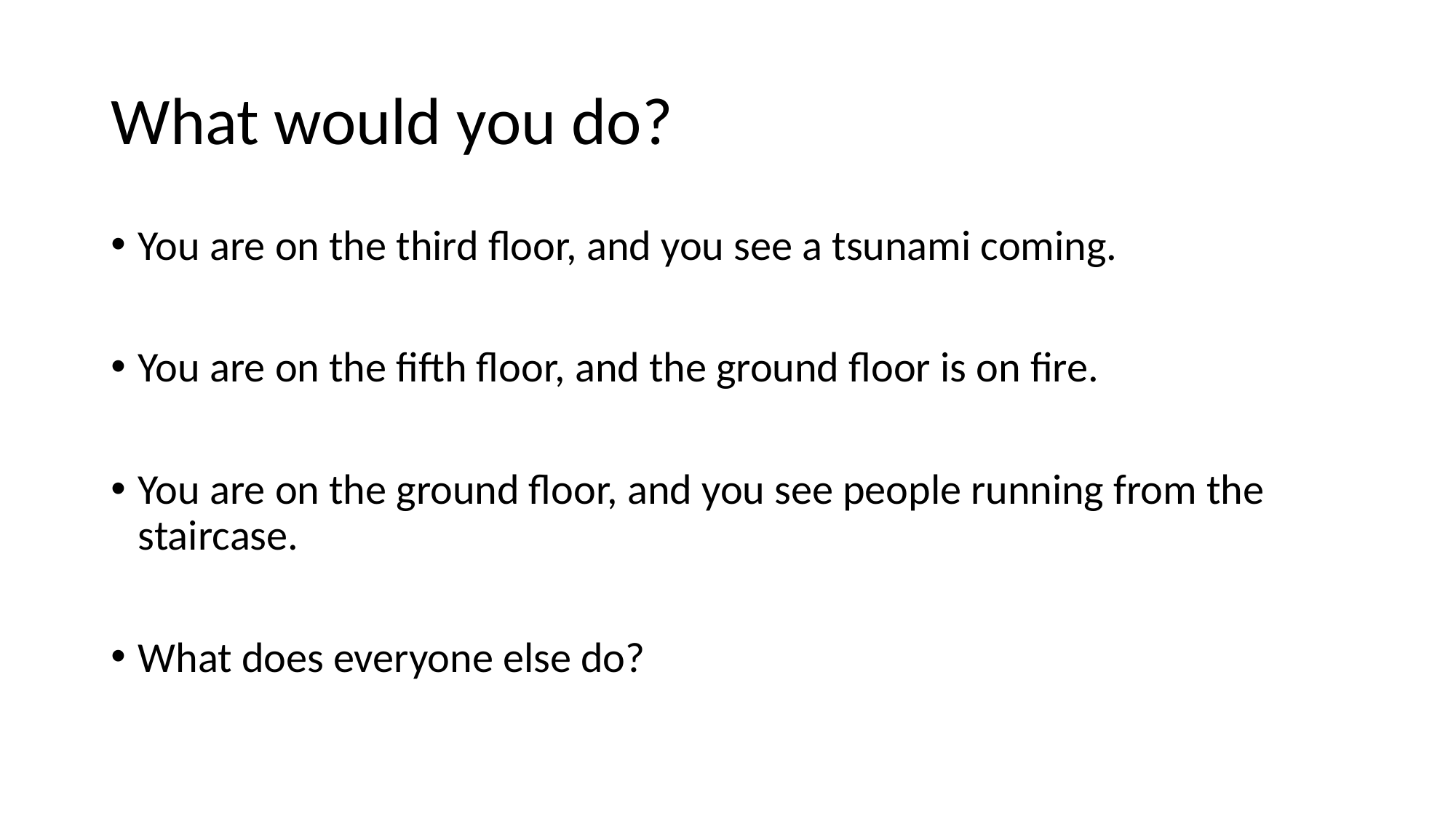

# What would you do?
You are on the third floor, and you see a tsunami coming.

You are on the fifth floor, and the ground floor is on fire.

You are on the ground floor, and you see people running from the staircase.

What does everyone else do?